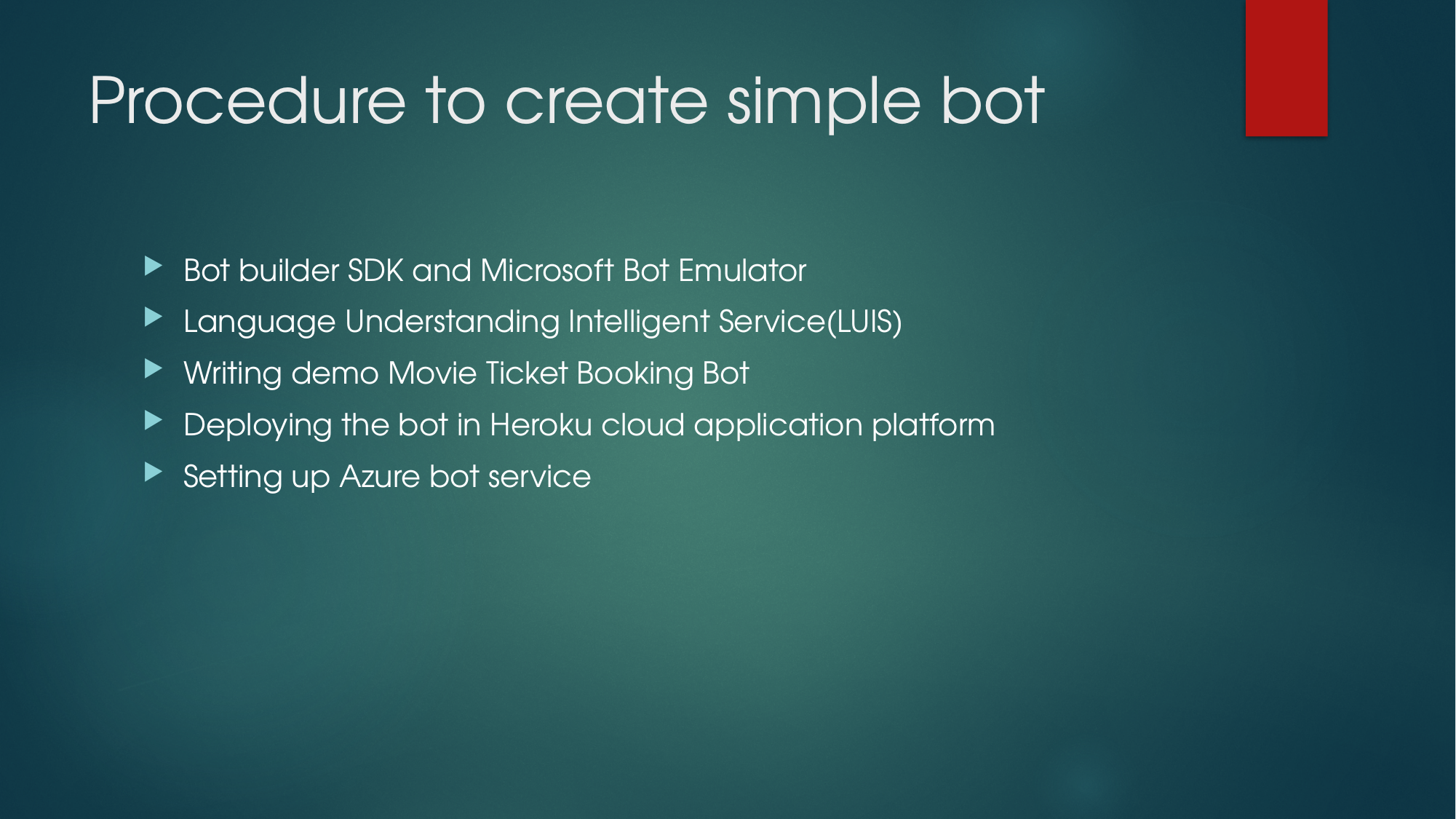

# Procedure to create simple bot
Bot builder SDK and Microsoft Bot Emulator
Language Understanding Intelligent Service(LUIS)
Writing demo Movie Ticket Booking Bot
Deploying the bot in Heroku cloud application platform
Setting up Azure bot service